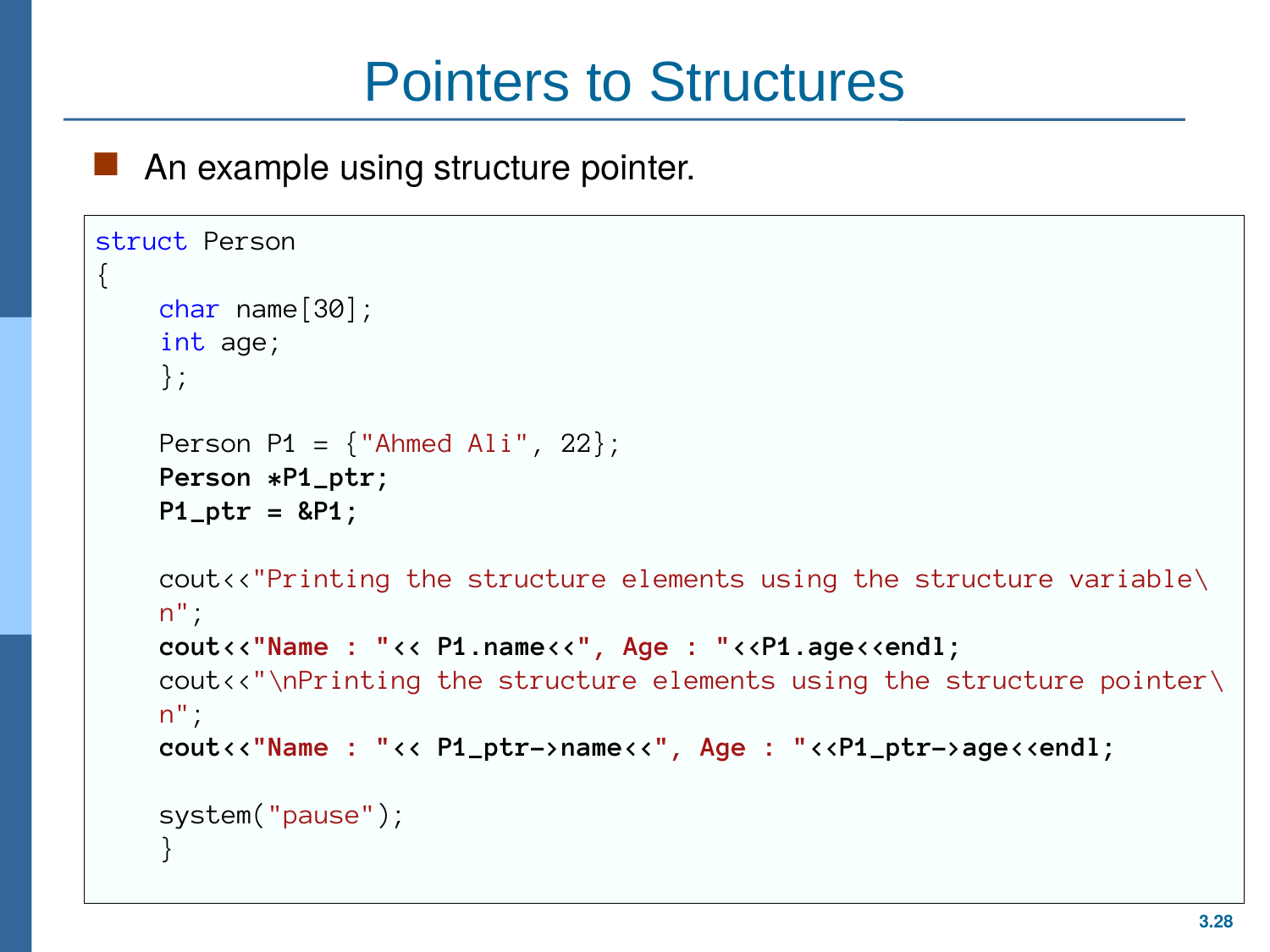

# Pointers to Structures
An example using structure pointer.
struct Person
{
char name[30];
int age;
};

Person P1 = {"Ahmed Ali", 22};
Person *P1_ptr;
P1_ptr = &P1;

cout<<"Printing the structure elements using the structure variable\n";
cout<<"Name : "<< P1.name<<", Age : "<<P1.age<<endl;
cout<<"\nPrinting the structure elements using the structure pointer\n";
cout<<"Name : "<< P1_ptr->name<<", Age : "<<P1_ptr->age<<endl;

system("pause");
}